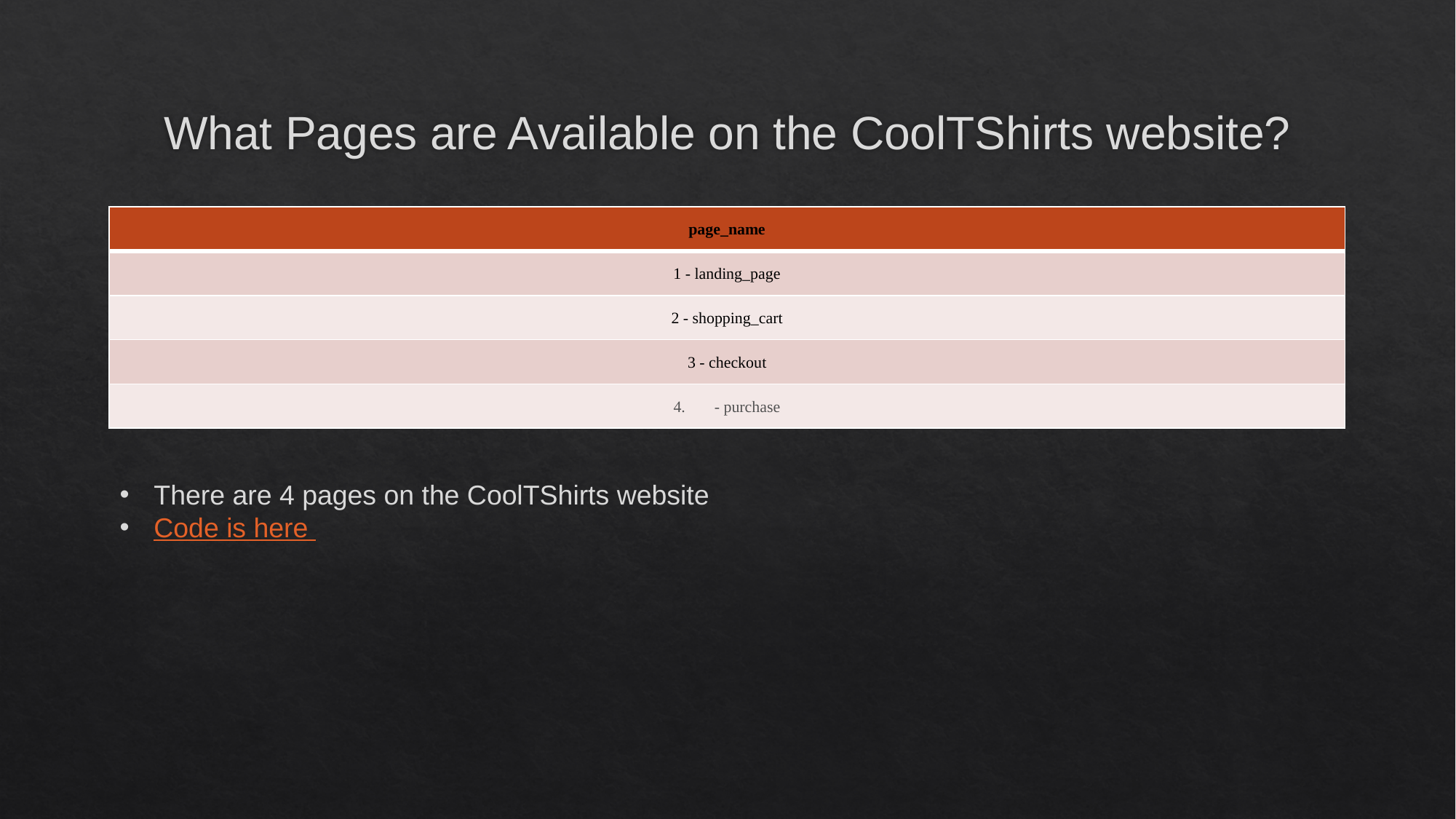

# What Pages are Available on the CoolTShirts website?
| page\_name |
| --- |
| 1 - landing\_page |
| 2 - shopping\_cart |
| 3 - checkout |
| - purchase |
There are 4 pages on the CoolTShirts website
Code is here